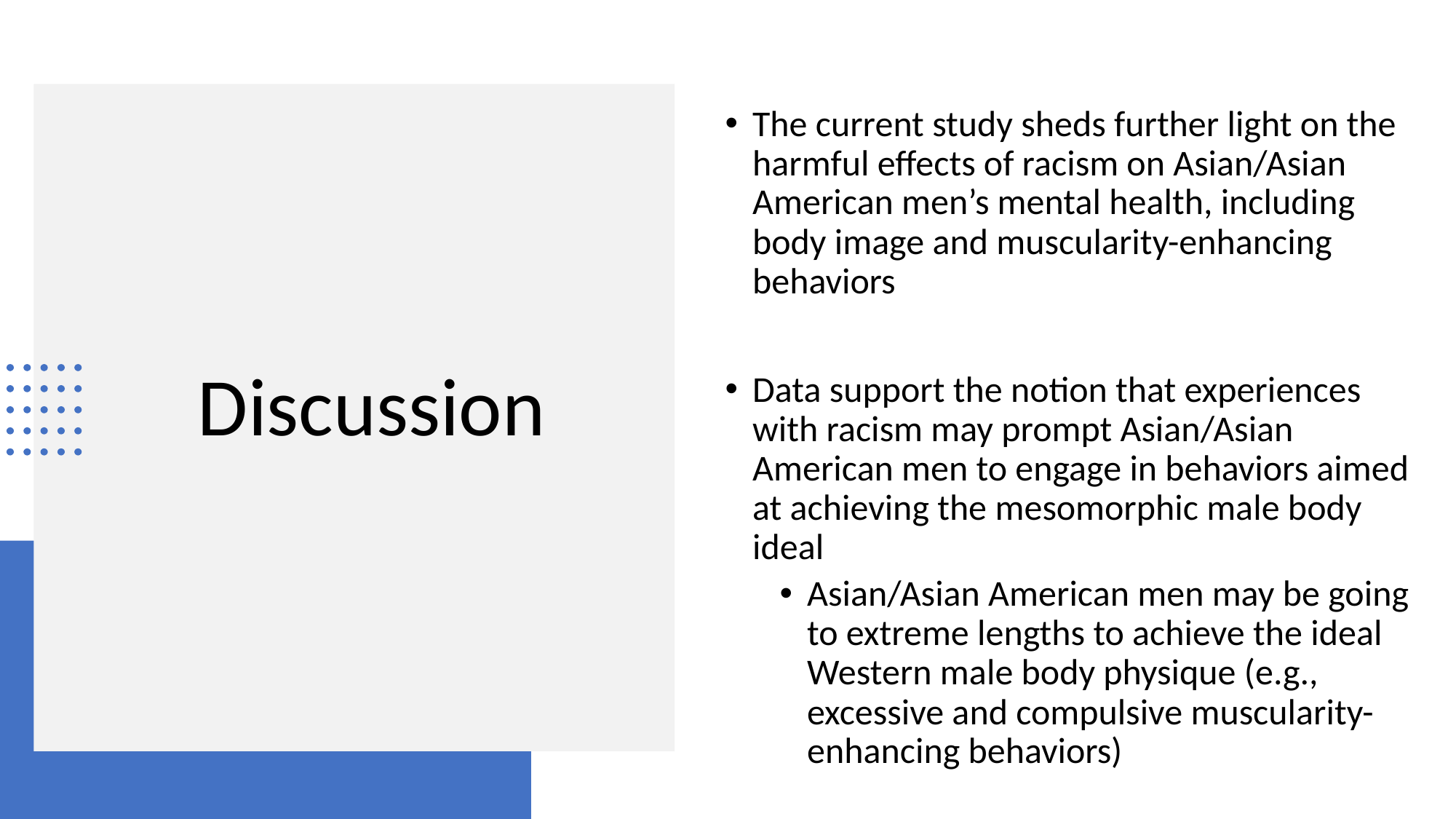

The current study sheds further light on the harmful effects of racism on Asian/Asian American men’s mental health, including body image and muscularity-enhancing behaviors

Data support the notion that experiences with racism may prompt Asian/Asian American men to engage in behaviors aimed at achieving the mesomorphic male body ideal
Asian/Asian American men may be going to extreme lengths to achieve the ideal Western male body physique (e.g., excessive and compulsive muscularity-enhancing behaviors)
# Discussion